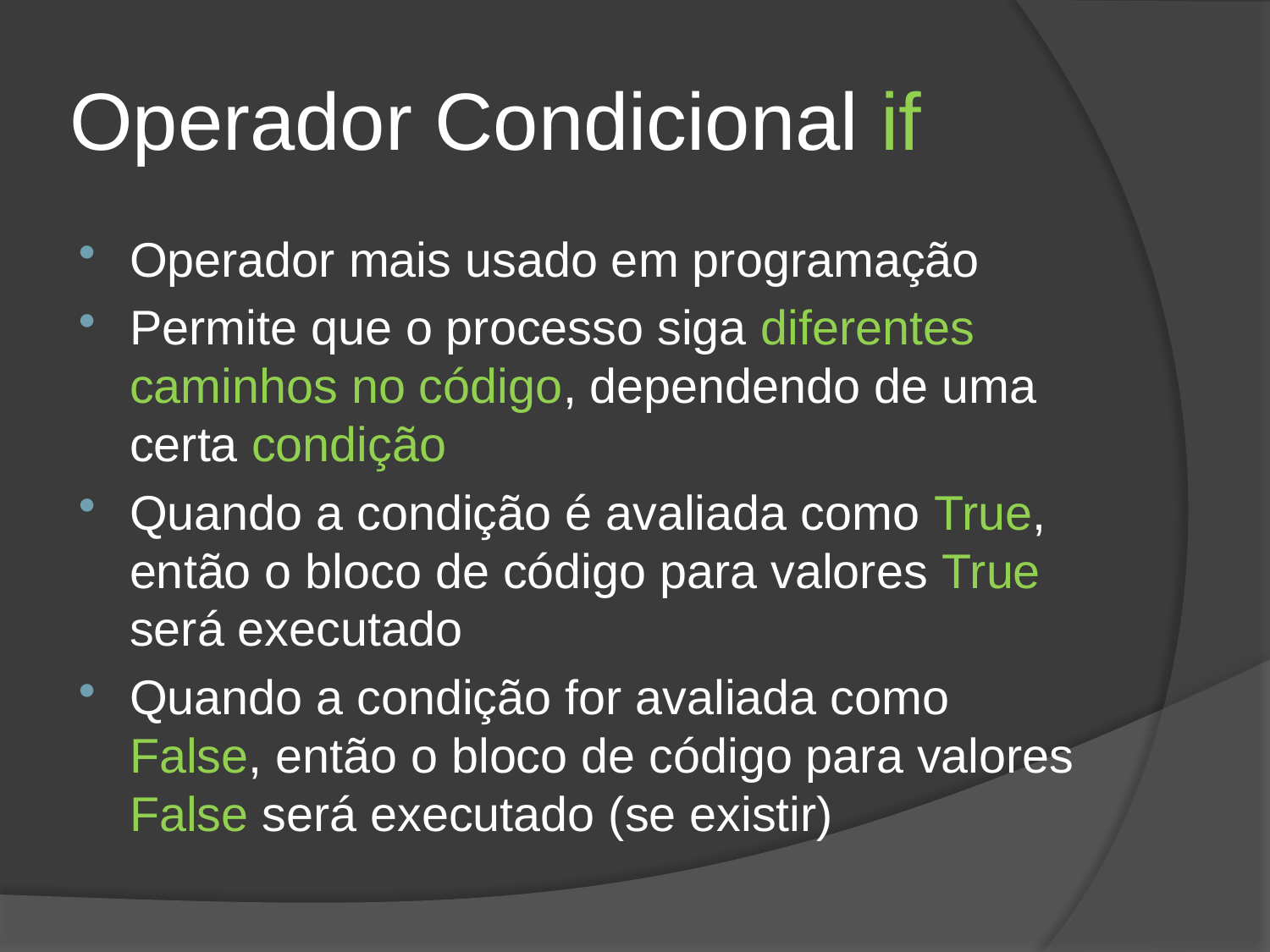

# Operador Condicional if
Operador mais usado em programação
Permite que o processo siga diferentes caminhos no código, dependendo de uma certa condição
Quando a condição é avaliada como True, então o bloco de código para valores True será executado
Quando a condição for avaliada como False, então o bloco de código para valores False será executado (se existir)